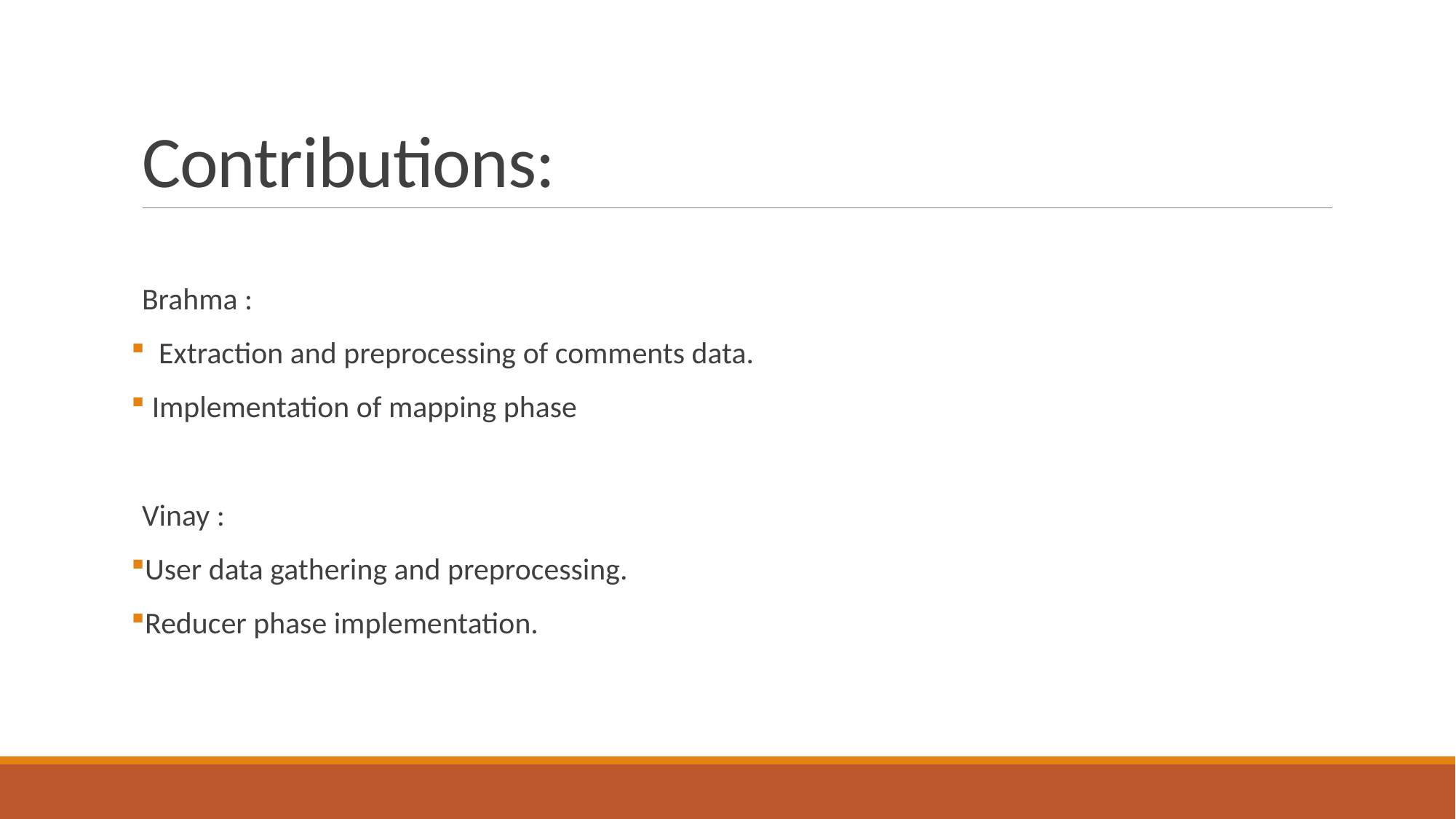

# Contributions:

Brahma :
  Extraction and preprocessing of comments data.
 Implementation of mapping phase

Vinay :
User data gathering and preprocessing.
Reducer phase implementation.